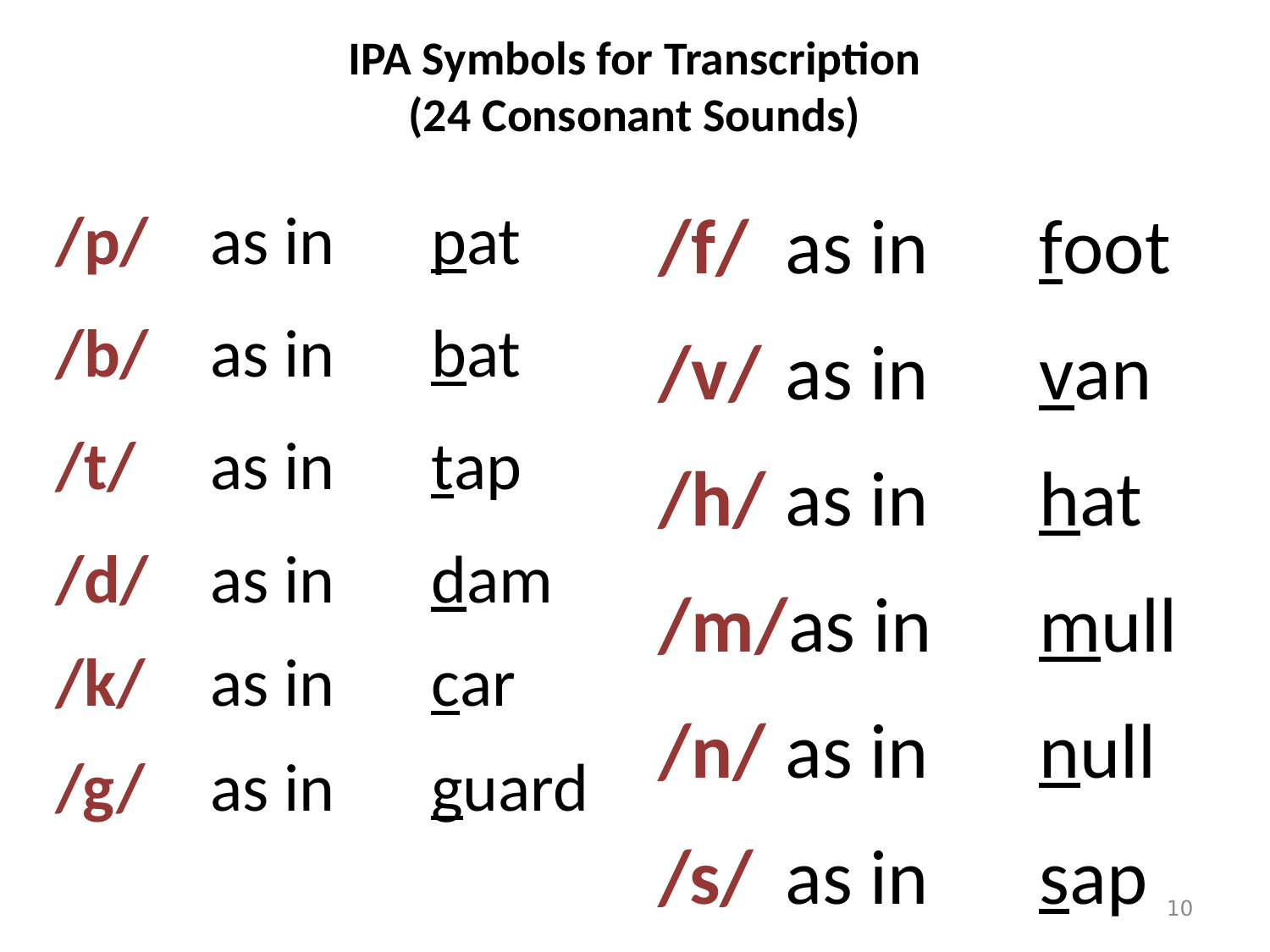

# IPA Symbols for Transcription (24 Consonant Sounds)
/p/	as in 	pat
/b/	as in 	bat
/t/	as in 	tap
/d/	as in	dam
/k/	as in 	car
/g/	as in	guard

/f/	as in 	foot
/v/	as in 	van
/h/	as in 	hat
/m/as in	mull
/n/	as in 	null
/s/ 	as in 	sap
10